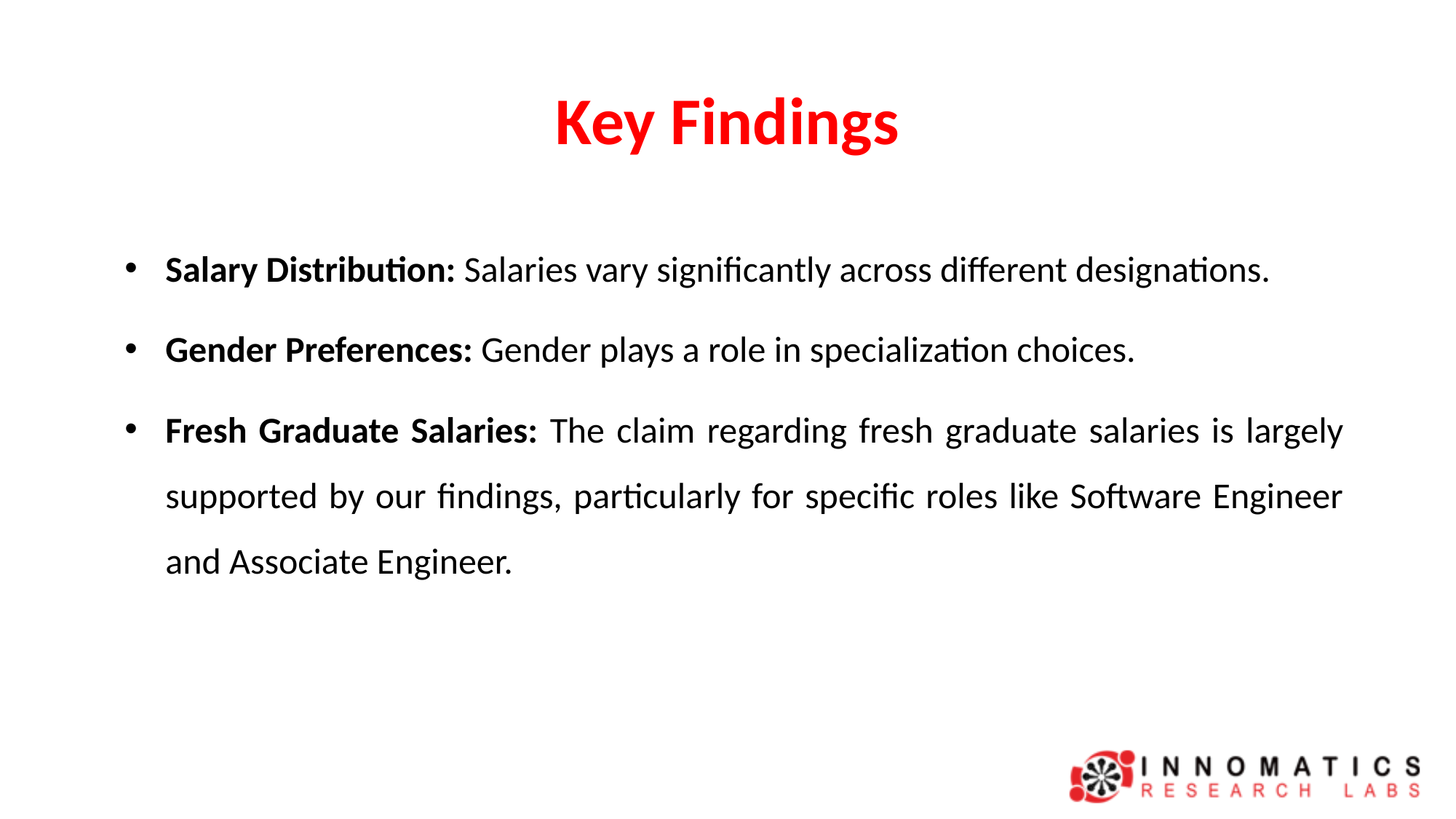

# Key Findings
Salary Distribution: Salaries vary significantly across different designations.
Gender Preferences: Gender plays a role in specialization choices.
Fresh Graduate Salaries: The claim regarding fresh graduate salaries is largely supported by our findings, particularly for specific roles like Software Engineer and Associate Engineer.